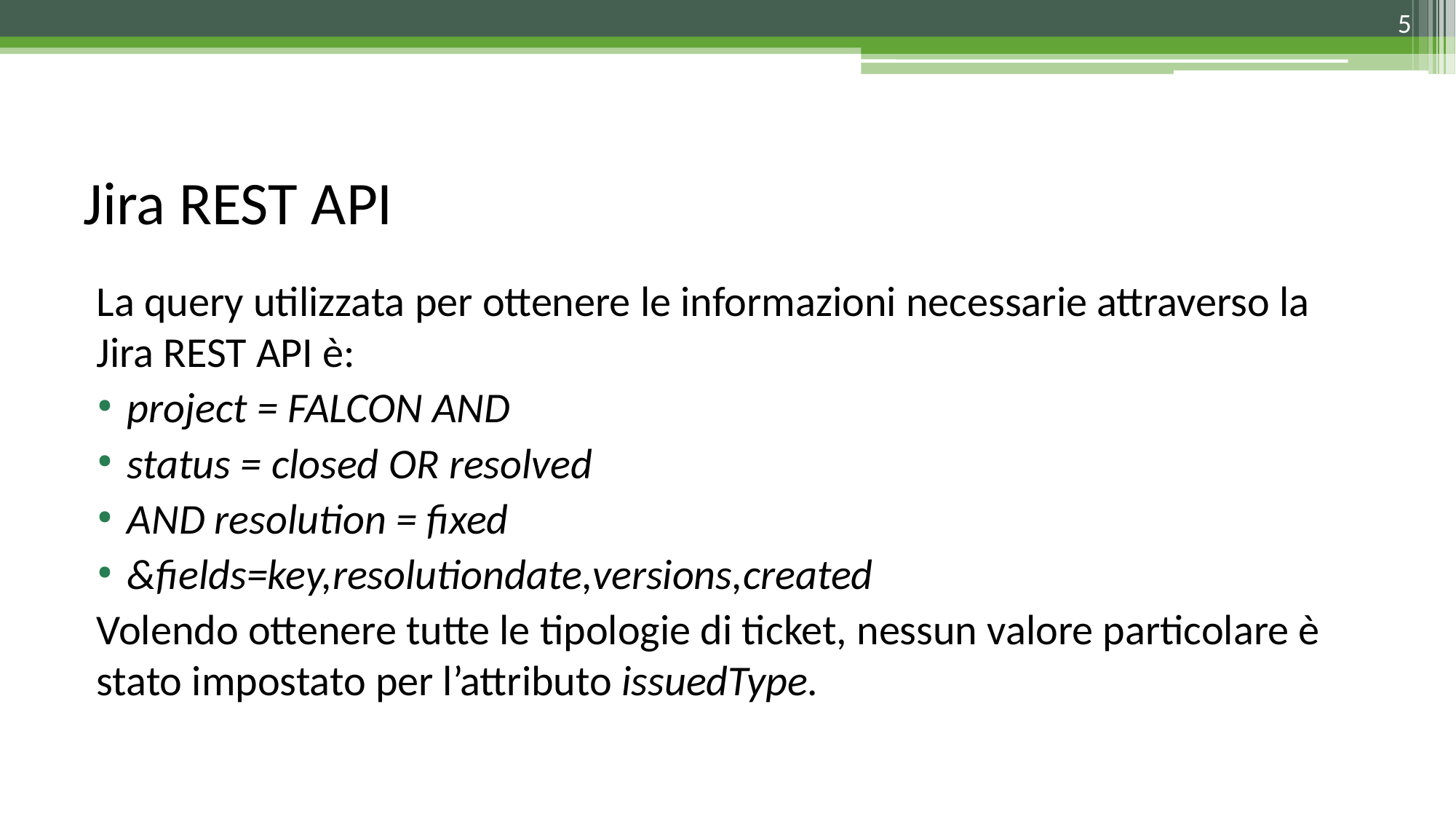

5
# Jira REST API
La query utilizzata per ottenere le informazioni necessarie attraverso la Jira REST API è:
project = FALCON AND
status = closed OR resolved
AND resolution = fixed
&fields=key,resolutiondate,versions,created
Volendo ottenere tutte le tipologie di ticket, nessun valore particolare è stato impostato per l’attributo issuedType.